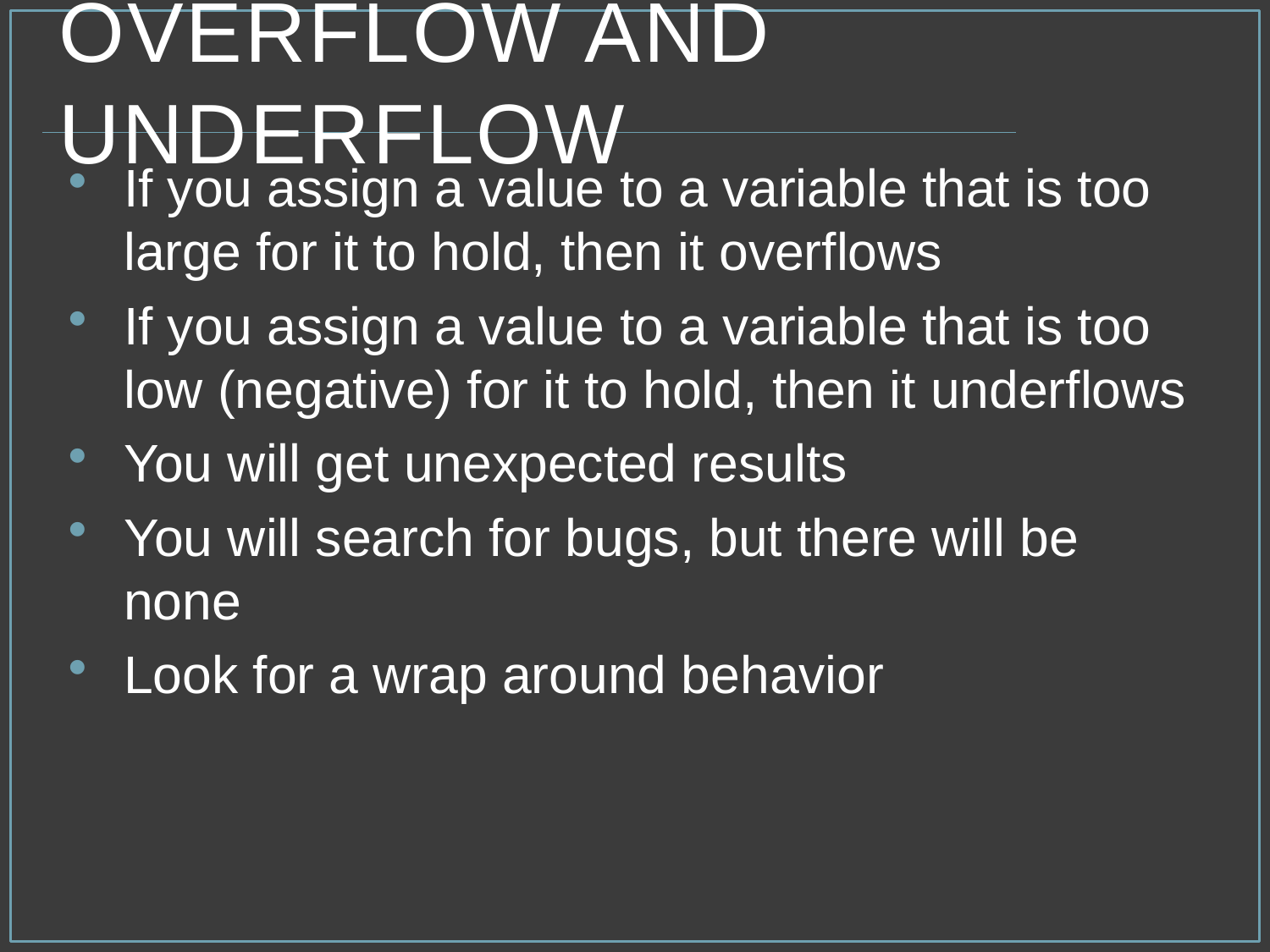

# Overflow and Underflow
If you assign a value to a variable that is too large for it to hold, then it overflows
If you assign a value to a variable that is too low (negative) for it to hold, then it underflows
You will get unexpected results
You will search for bugs, but there will be none
Look for a wrap around behavior